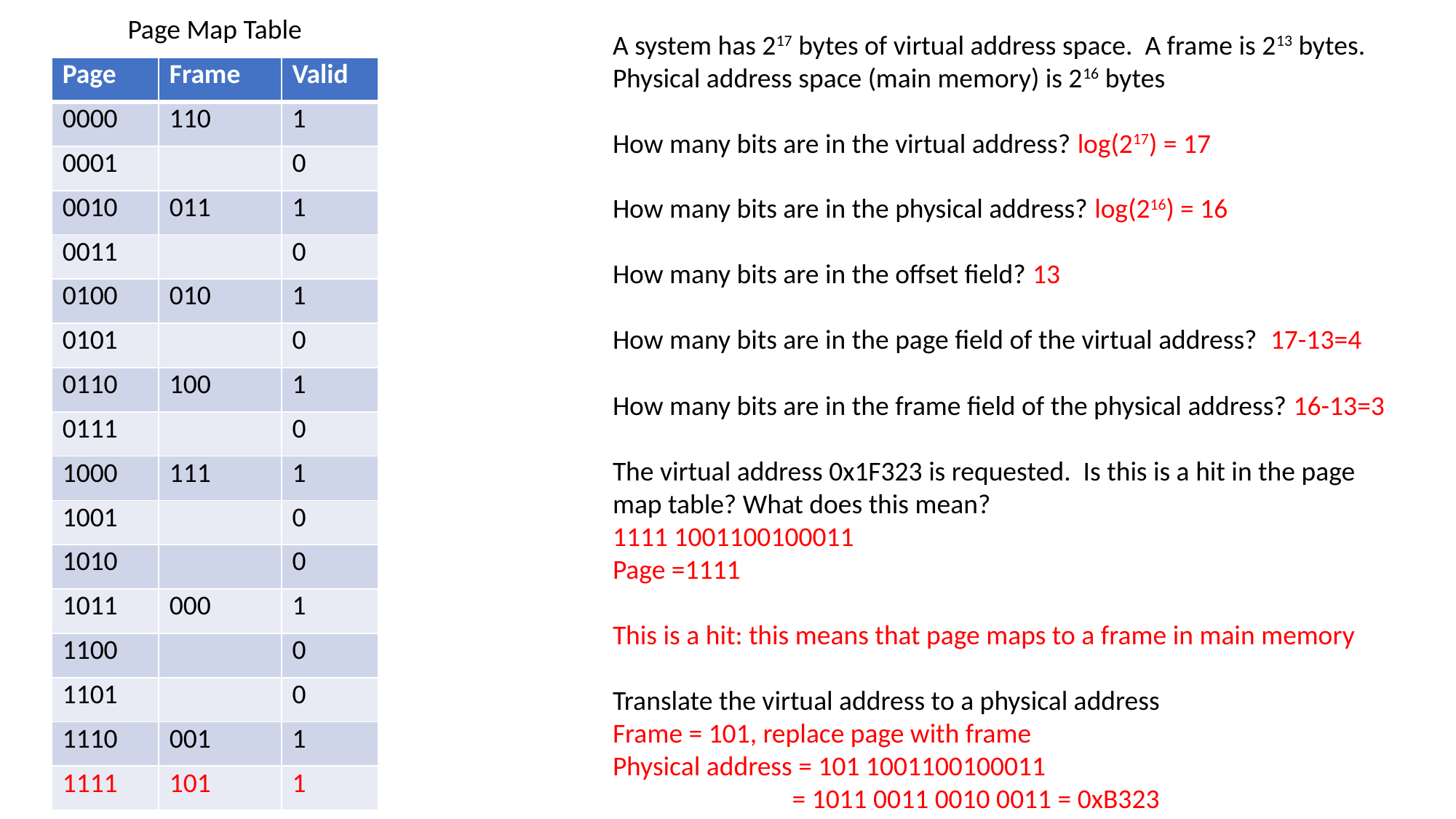

Page Map Table
A system has 217 bytes of virtual address space.  A frame is 213 bytes.  Physical address space (main memory) is 216 bytes

How many bits are in the virtual address? log(217) = 17

How many bits are in the physical address? log(216) = 16

How many bits are in the offset field? 13

How many bits are in the page field of the virtual address?  17-13=4

How many bits are in the frame field of the physical address? 16-13=3

The virtual address 0x1F323 is requested.  Is this is a hit in the page map table? What does this mean?
1111 1001100100011
Page =1111

This is a hit: this means that page maps to a frame in main memory

Translate the virtual address to a physical address
Frame = 101, replace page with frame
Physical address = 101 1001100100011
                             = 1011 0011 0010 0011 = 0xB323

| Page | Frame | Valid |
| --- | --- | --- |
| 0000 | 110 | 1 |
| 0001 |  | 0 |
| 0010 | 011 | 1 |
| 0011 |  | 0 |
| 0100 | 010 | 1 |
| 0101 |  | 0 |
| 0110 | 100 | 1 |
| 0111 |  | 0 |
| 1000 | 111 | 1 |
| 1001 |  | 0 |
| 1010 |  | 0 |
| 1011 | 000 | 1 |
| 1100 |  | 0 |
| 1101 |  | 0 |
| 1110 | 001 | 1 |
| 1111 | 101 | 1 |